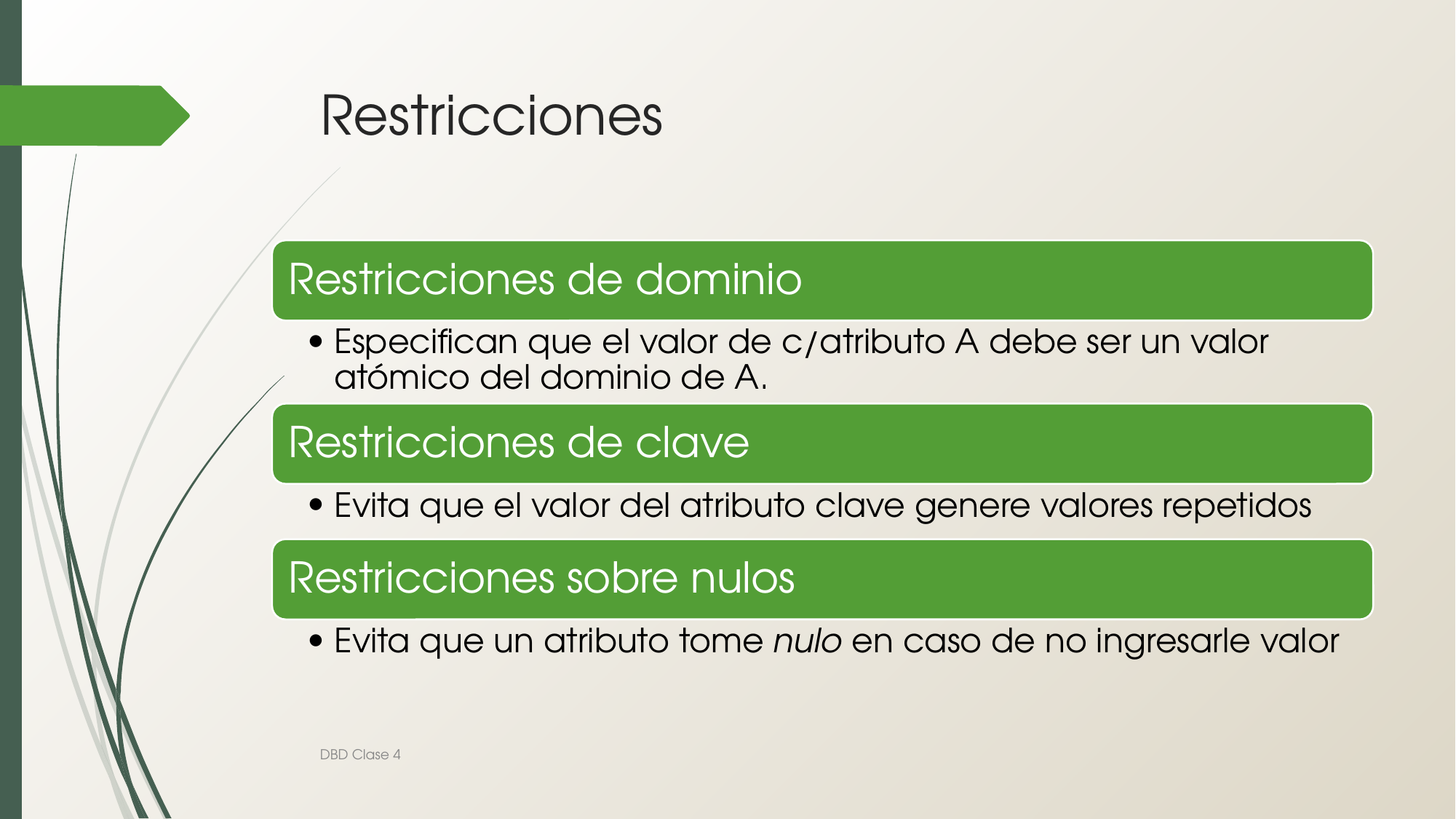

# Restricciones

Restricciones de dominio

Especifican que el valor de c/atributo A debe ser un valor atómico del dominio de A.

Restricciones de clave

Evita que el valor del atributo clave genere valores repetidos

Restricciones sobre nulos

Evita que un atributo tome nulo en caso de no ingresarle valor
DBD Clase 4